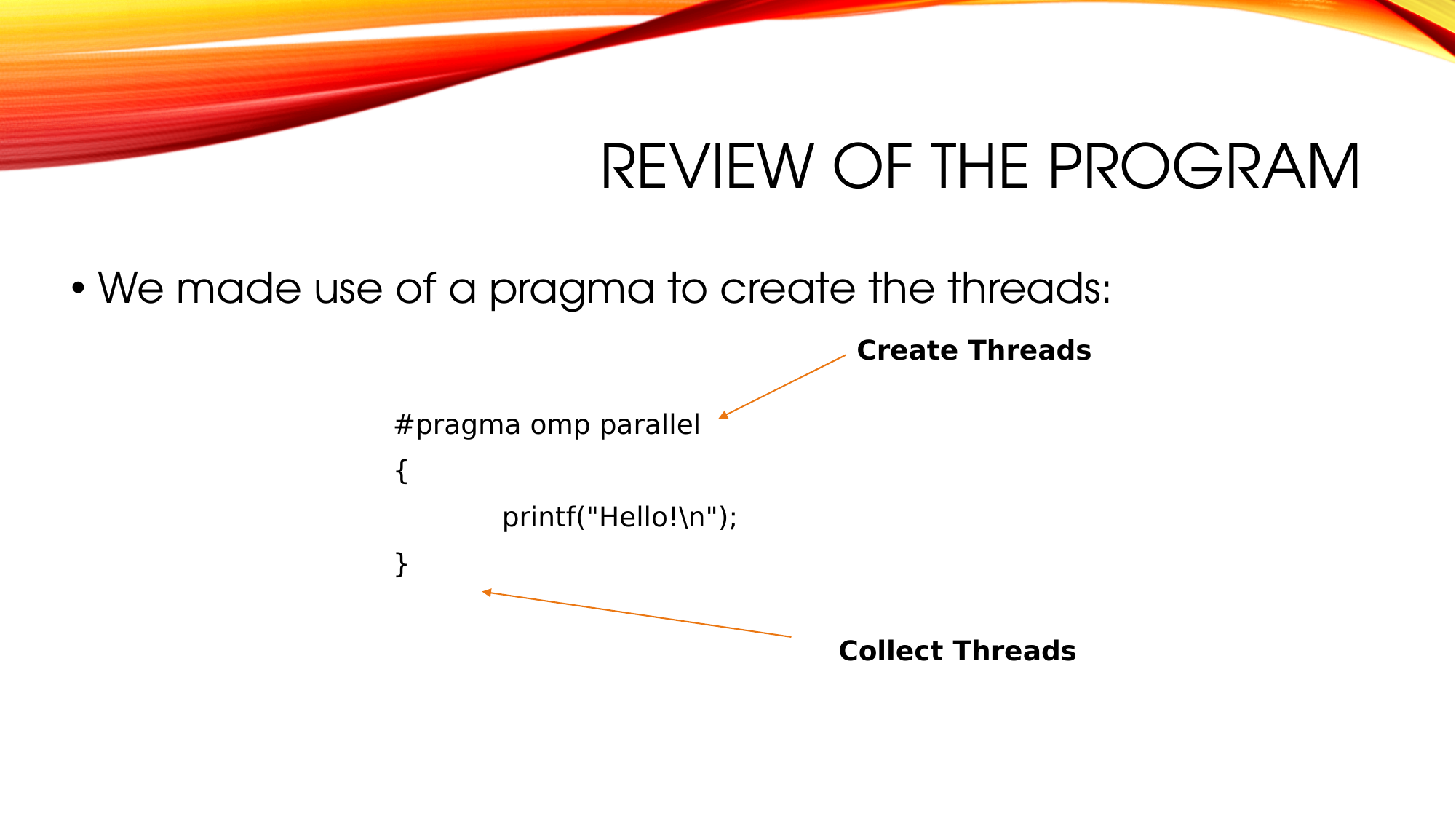

# Review of the program
We made use of a pragma to create the threads:

Create Threads

	#pragma omp parallel
	{
		printf("Hello!\n");
	}

Collect Threads